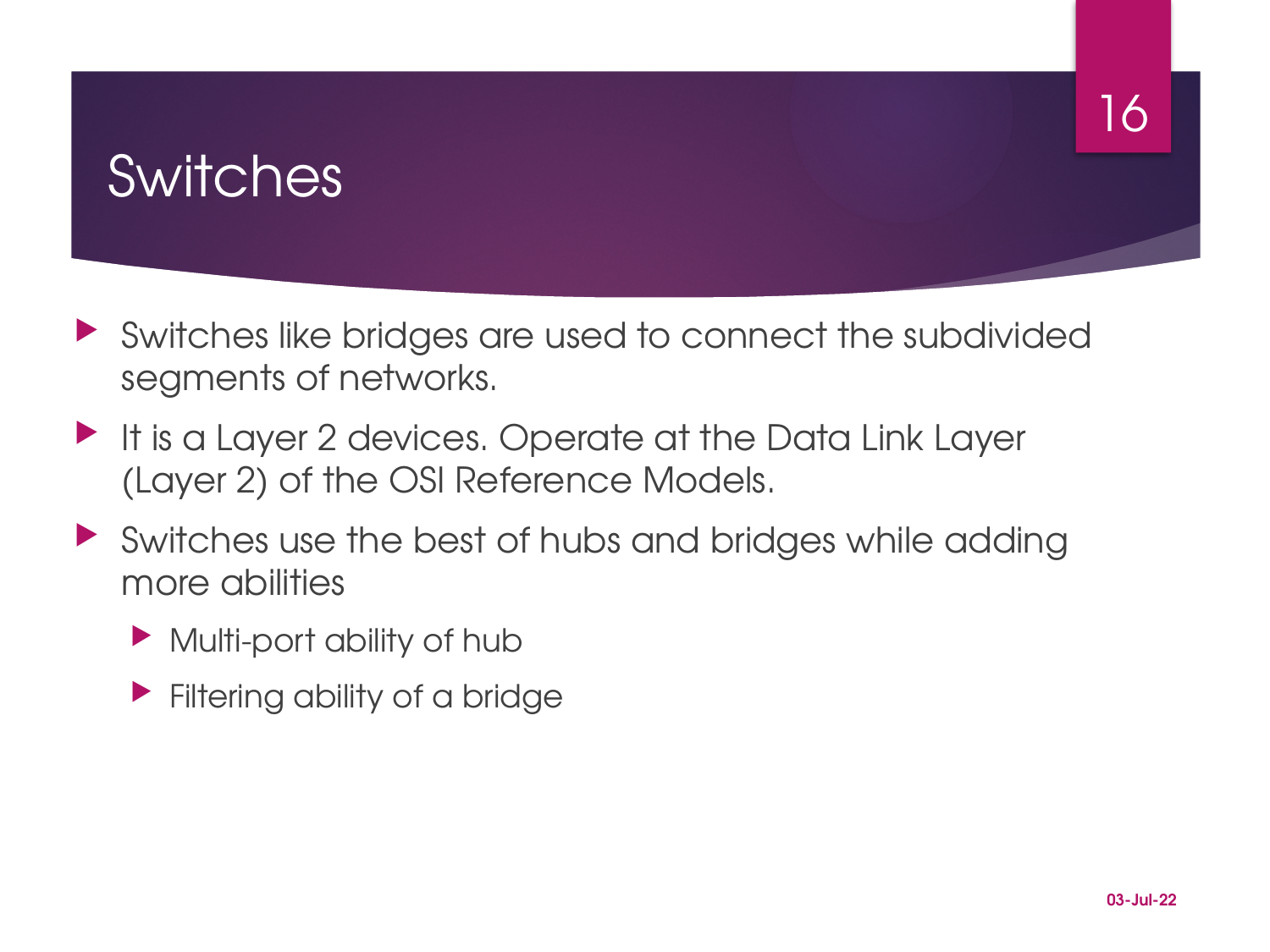

16
# Switches
Switches like bridges are used to connect the subdivided segments of networks.
It is a Layer 2 devices. Operate at the Data Link Layer (Layer 2) of the OSI Reference Models.
Switches use the best of hubs and bridges while adding more abilities
Multi-port ability of hub
Filtering ability of a bridge
03-Jul-22